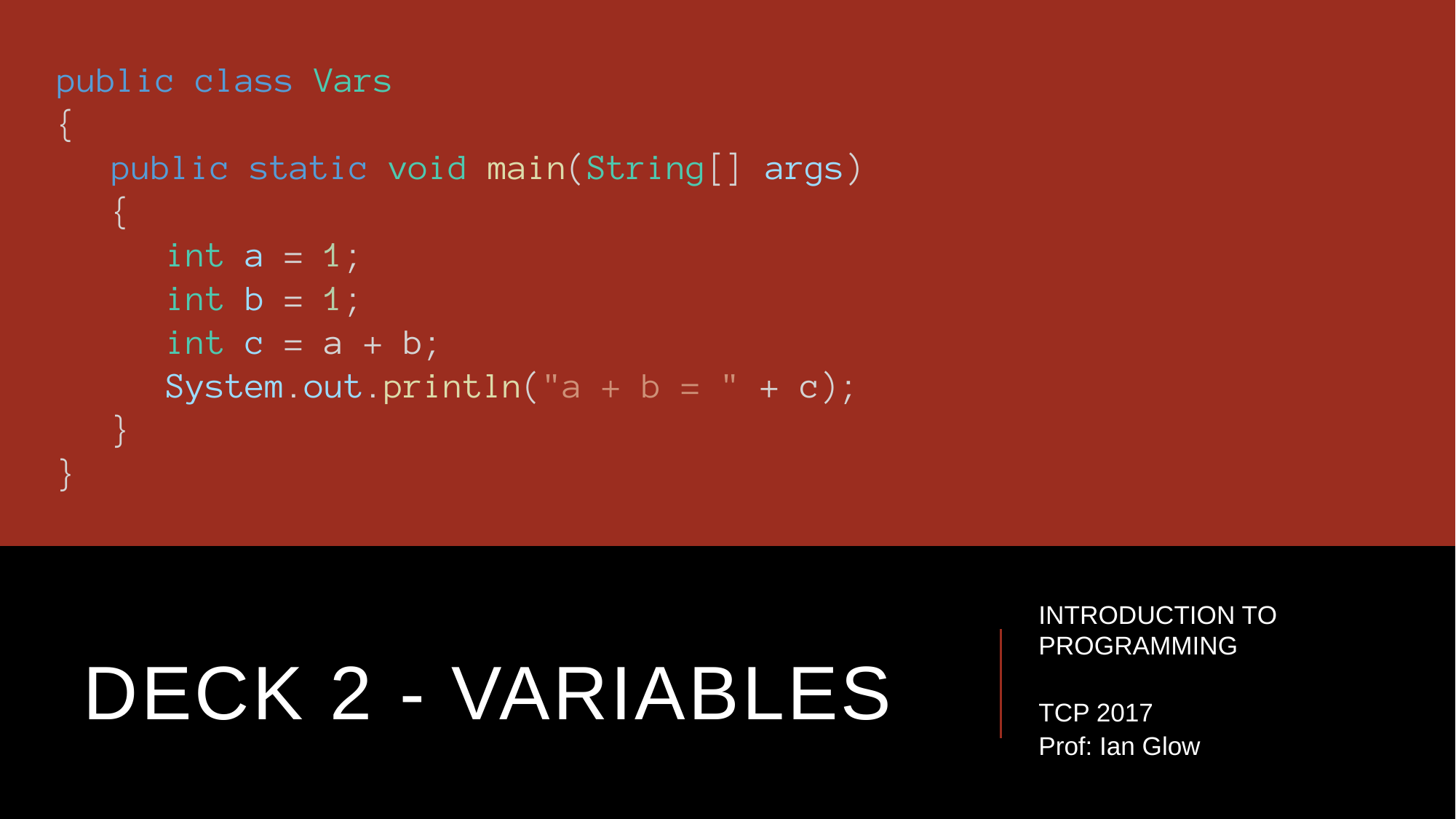

public class Vars
{
public static void main(String[] args)
{
int a = 1;
int b = 1;
int c = a + b;
System.out.println("a + b = " + c);
}
}

INTRODUCTION TO PROGRAMMING

TCP 2017
Prof: Ian Glow
Deck 2 - Variables